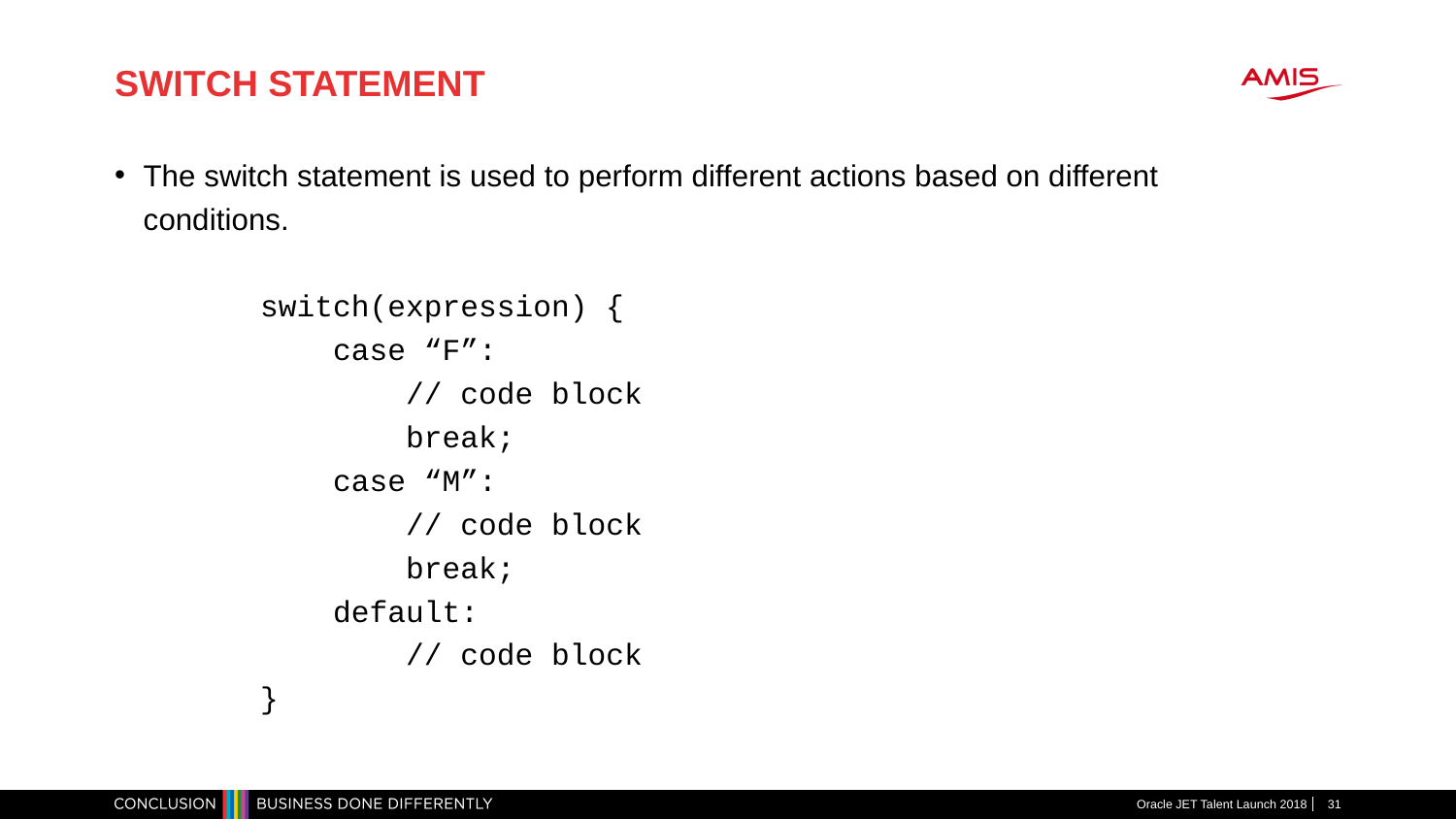

# SWITCH STATEMENT
The switch statement is used to perform different actions based on different conditions.

	switch(expression) {
	    case “F”:
	        // code block
	        break;
	    case “M”:
	        // code block
	        break;
	    default:
	        // code block
	}
Oracle JET Talent Launch 2018
31